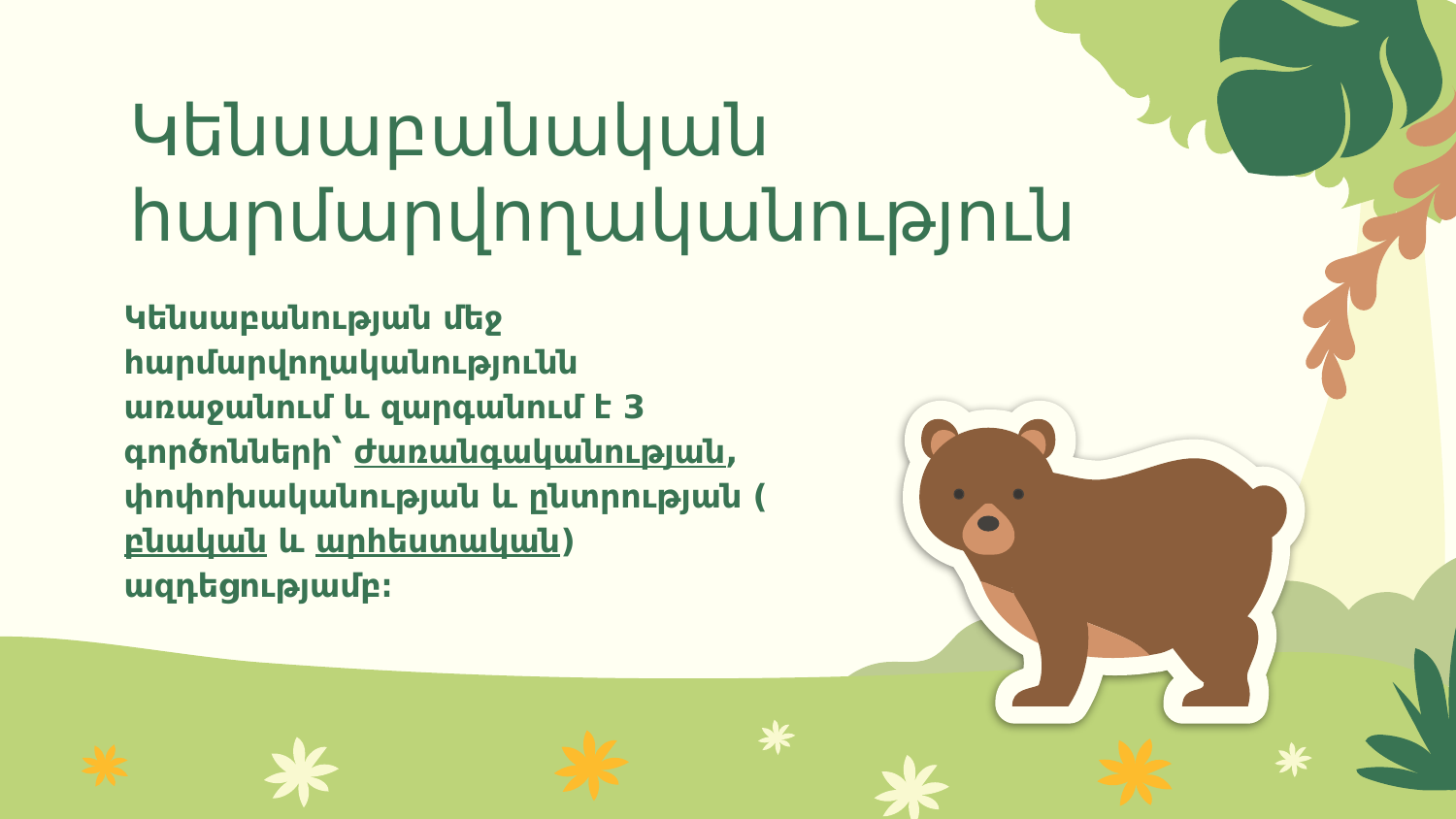

# Կենսաբանական հարմարվողականություն
Կենսաբանության մեջ հարմարվողականությունն առաջանում և զարգանում է 3 գործոնների՝ ժառանգականության, փոփոխականության և ընտրության (բնական և արհեստական) ազդեցությամբ։